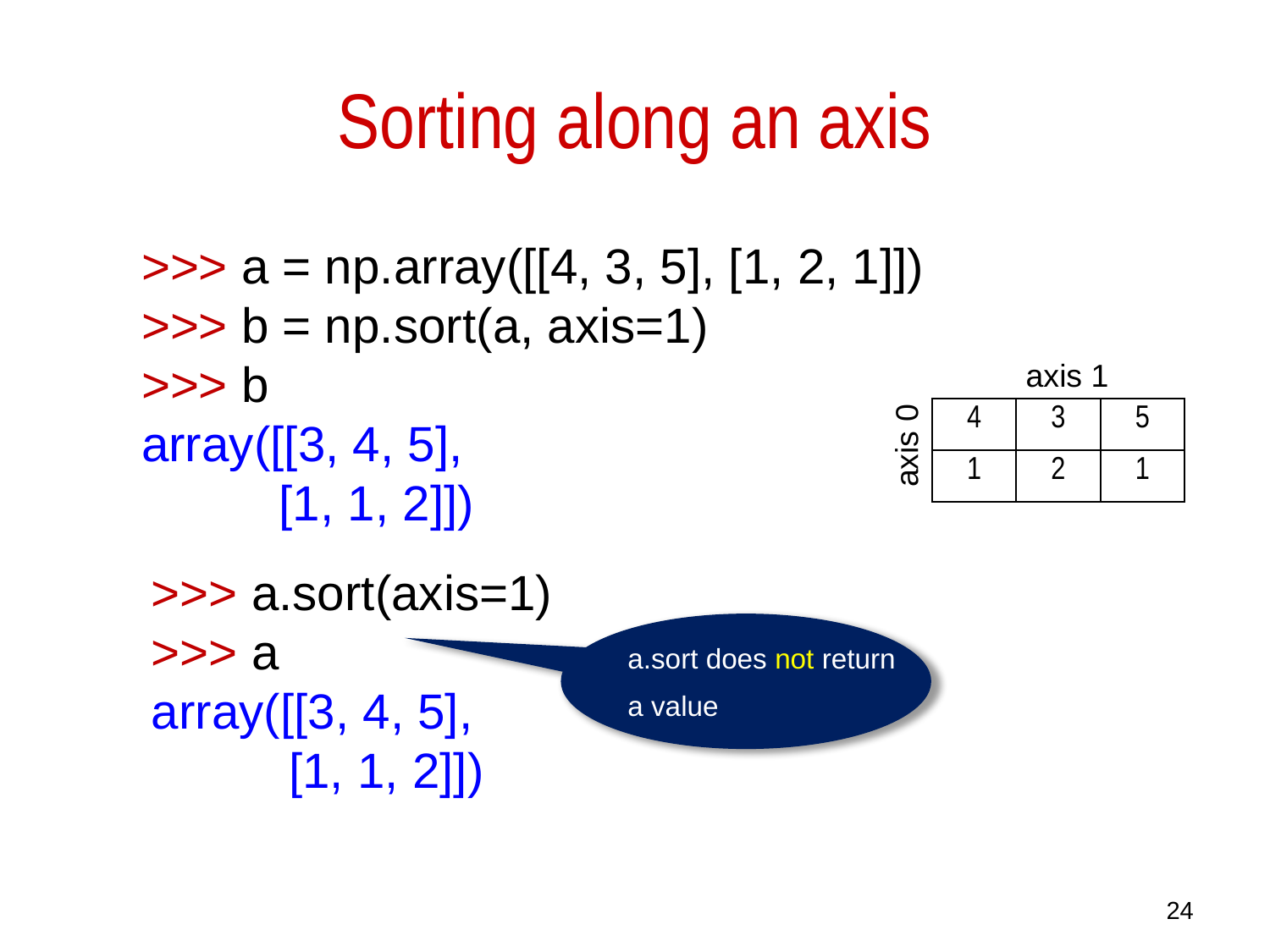

# Sorting along an axis
>>> a = np.array([[4, 3, 5], [1, 2, 1]])
>>> b = np.sort(a, axis=1)
>>> b
array([[3, 4, 5],
          [1, 1, 2]])
axis 1
| 4 | 3 | 5 |
| --- | --- | --- |
| 1 | 2 | 1 |
axis 0
>>> a.sort(axis=1)
>>> a
array([[3, 4, 5],
          [1, 1, 2]])
a.sort does not return
a value
24